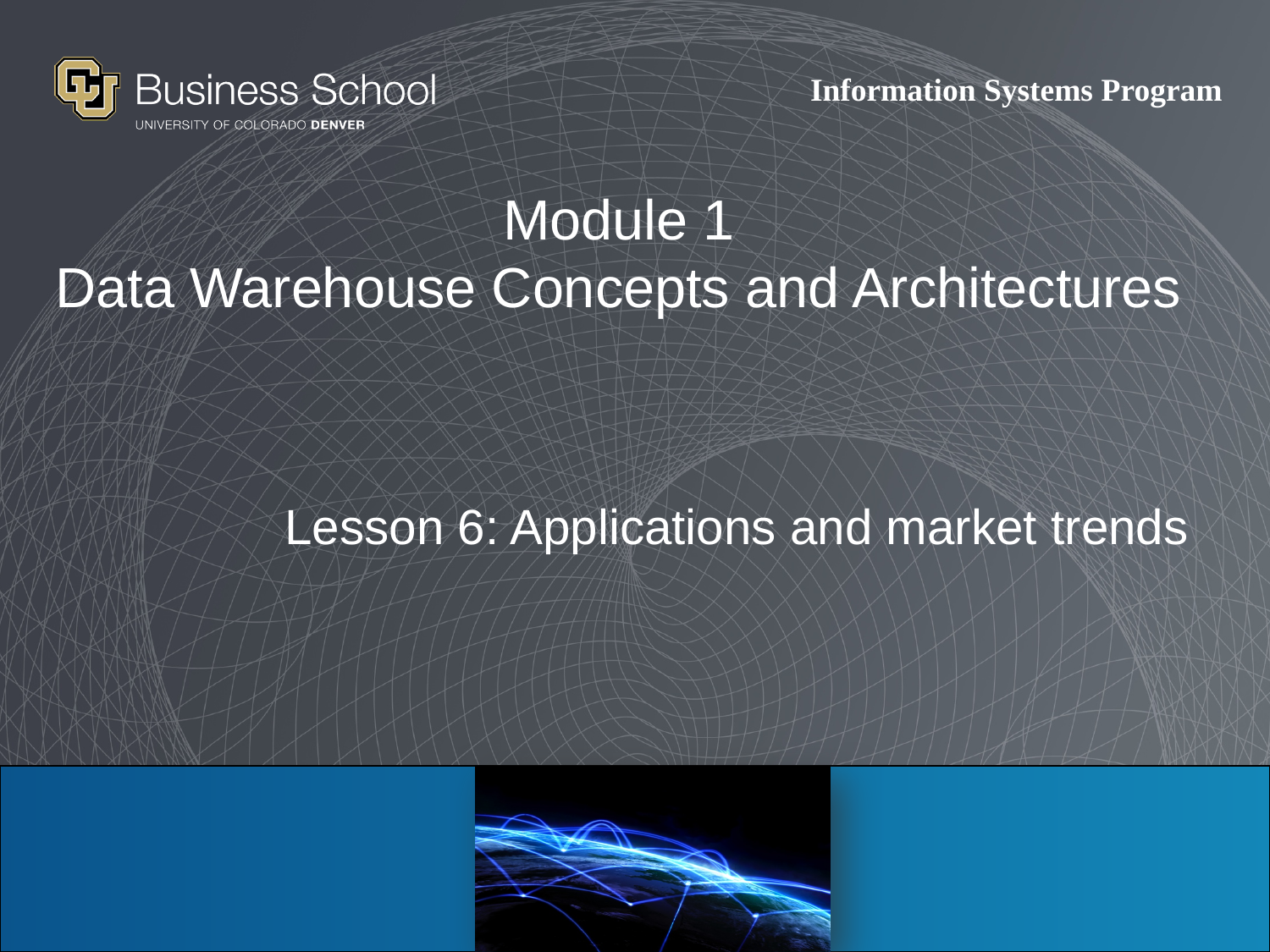

# Module 1 Data Warehouse Concepts and Architectures
Lesson 6: Applications and market trends